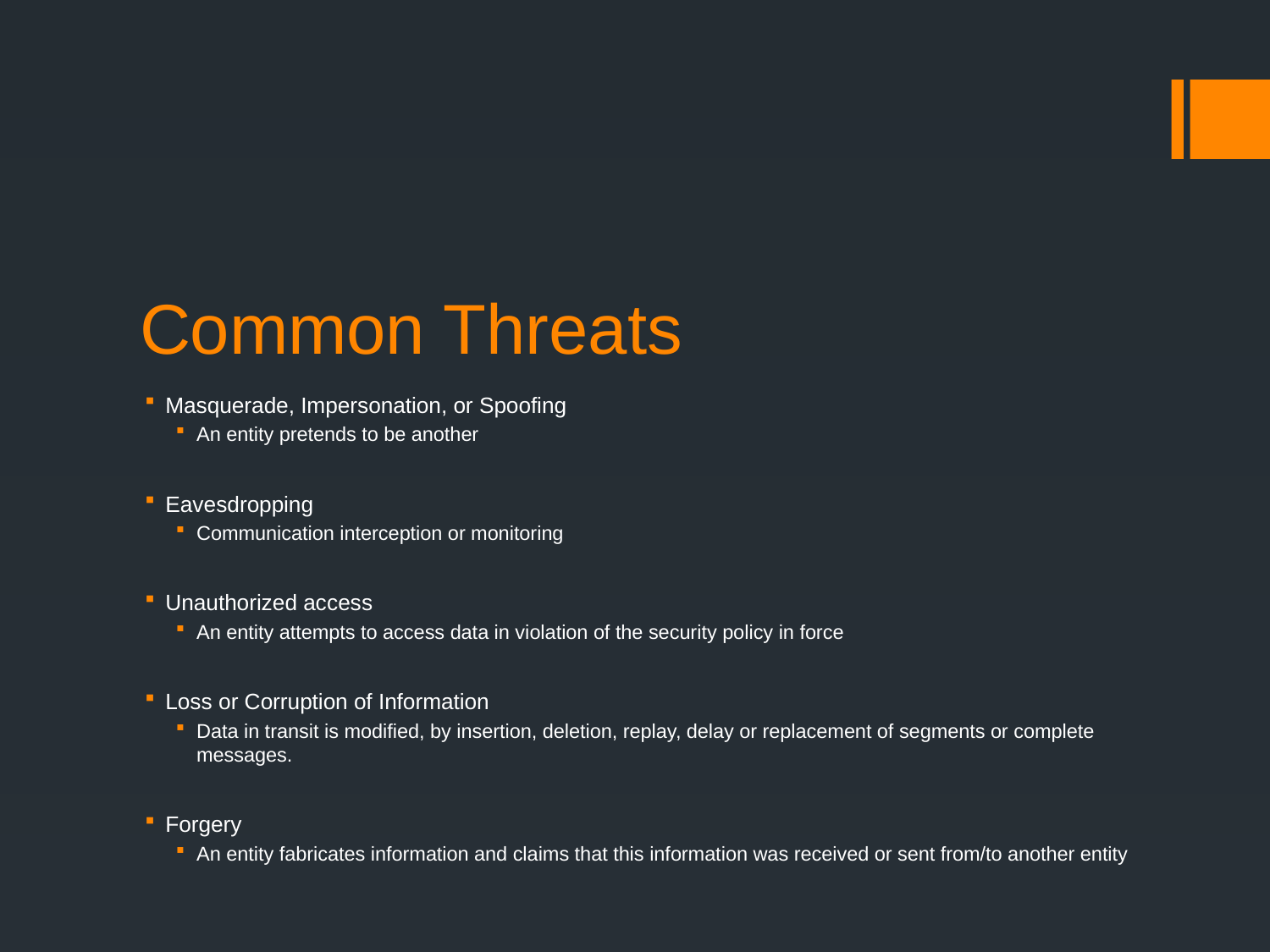

# Common Threats
Masquerade, Impersonation, or Spoofing
An entity pretends to be another

Eavesdropping
Communication interception or monitoring

Unauthorized access
An entity attempts to access data in violation of the security policy in force

Loss or Corruption of Information
Data in transit is modified, by insertion, deletion, replay, delay or replacement of segments or complete messages.

Forgery
An entity fabricates information and claims that this information was received or sent from/to another entity